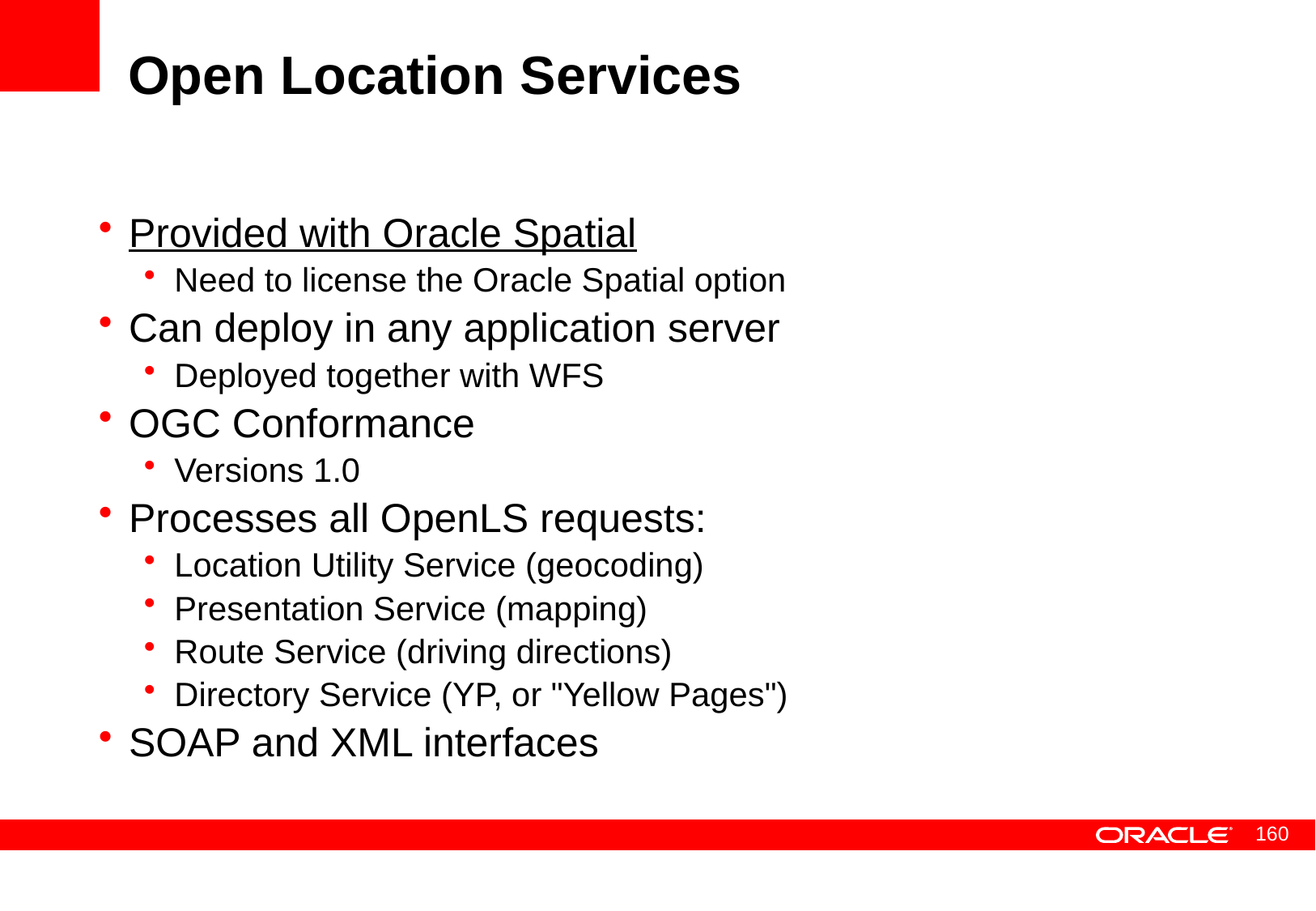

# Open Location Services
Provided with Oracle Spatial
Need to license the Oracle Spatial option
Can deploy in any application server
Deployed together with WFS
OGC Conformance
Versions 1.0
Processes all OpenLS requests:
Location Utility Service (geocoding)
Presentation Service (mapping)
Route Service (driving directions)
Directory Service (YP, or "Yellow Pages")
SOAP and XML interfaces